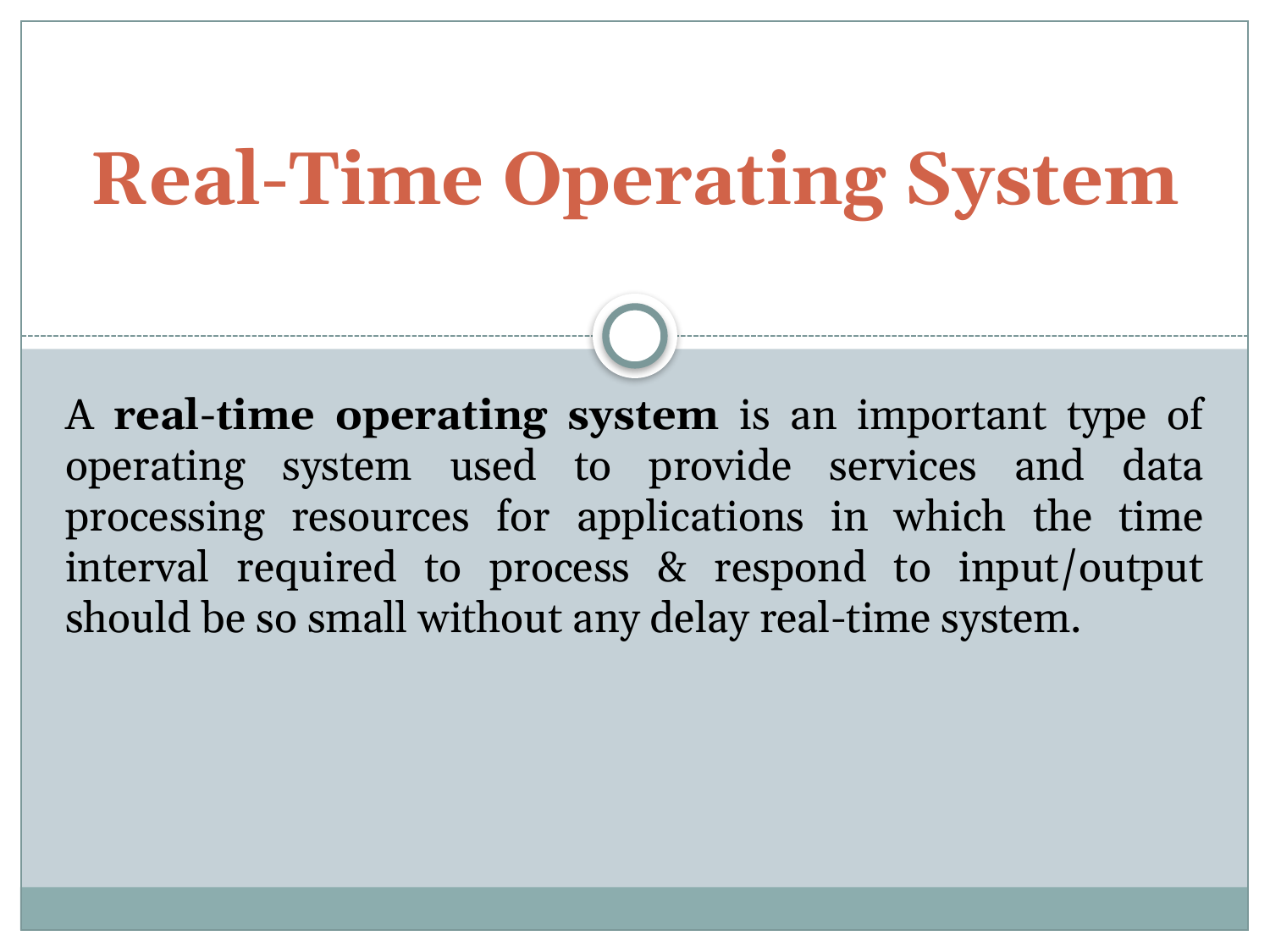

# Real-Time Operating System
A real-time operating system is an important type of operating system used to provide services and data processing resources for applications in which the time interval required to process & respond to input/output should be so small without any delay real-time system.